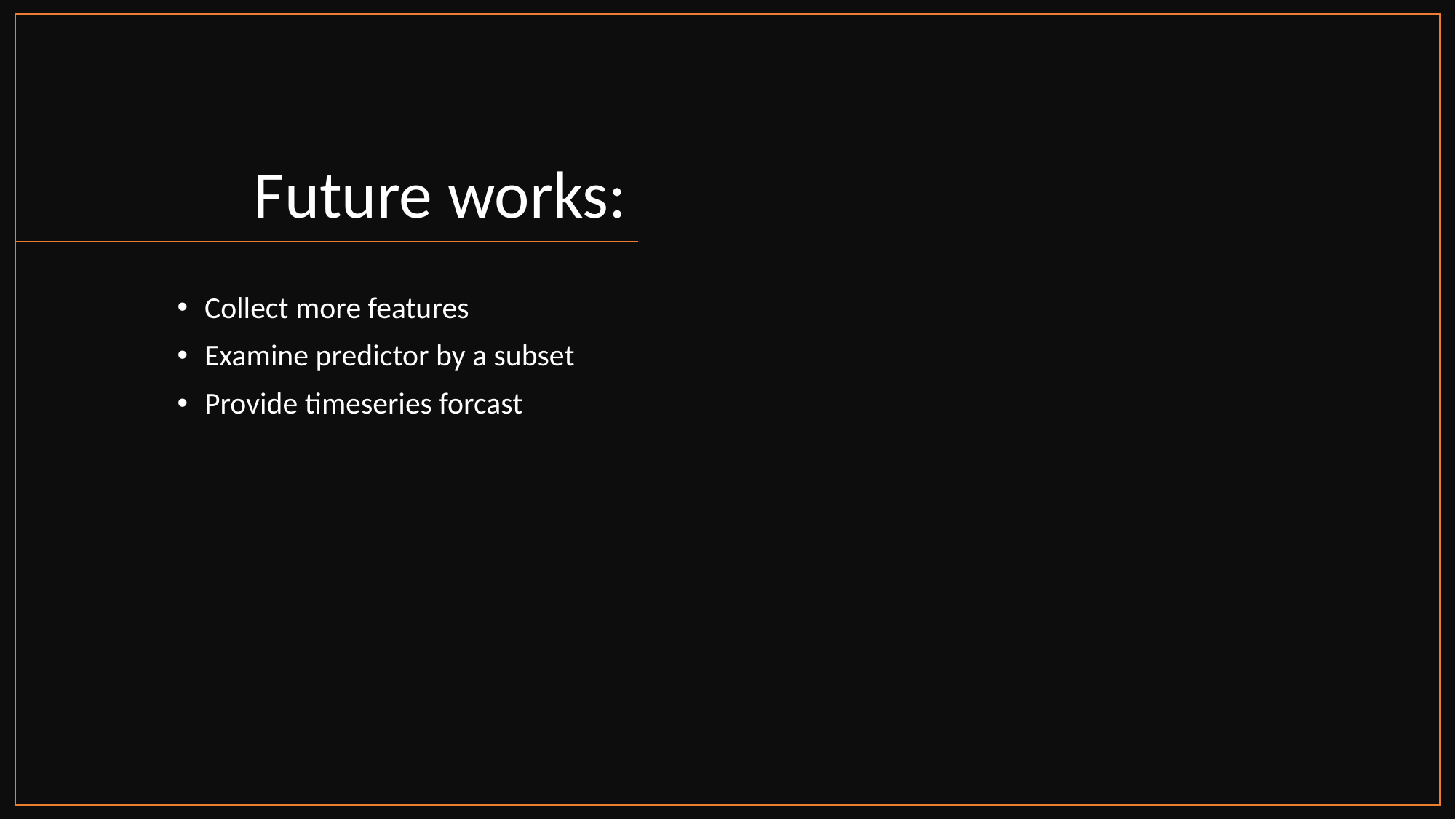

# Future works:
Collect more features
Examine predictor by a subset
Provide timeseries forcast